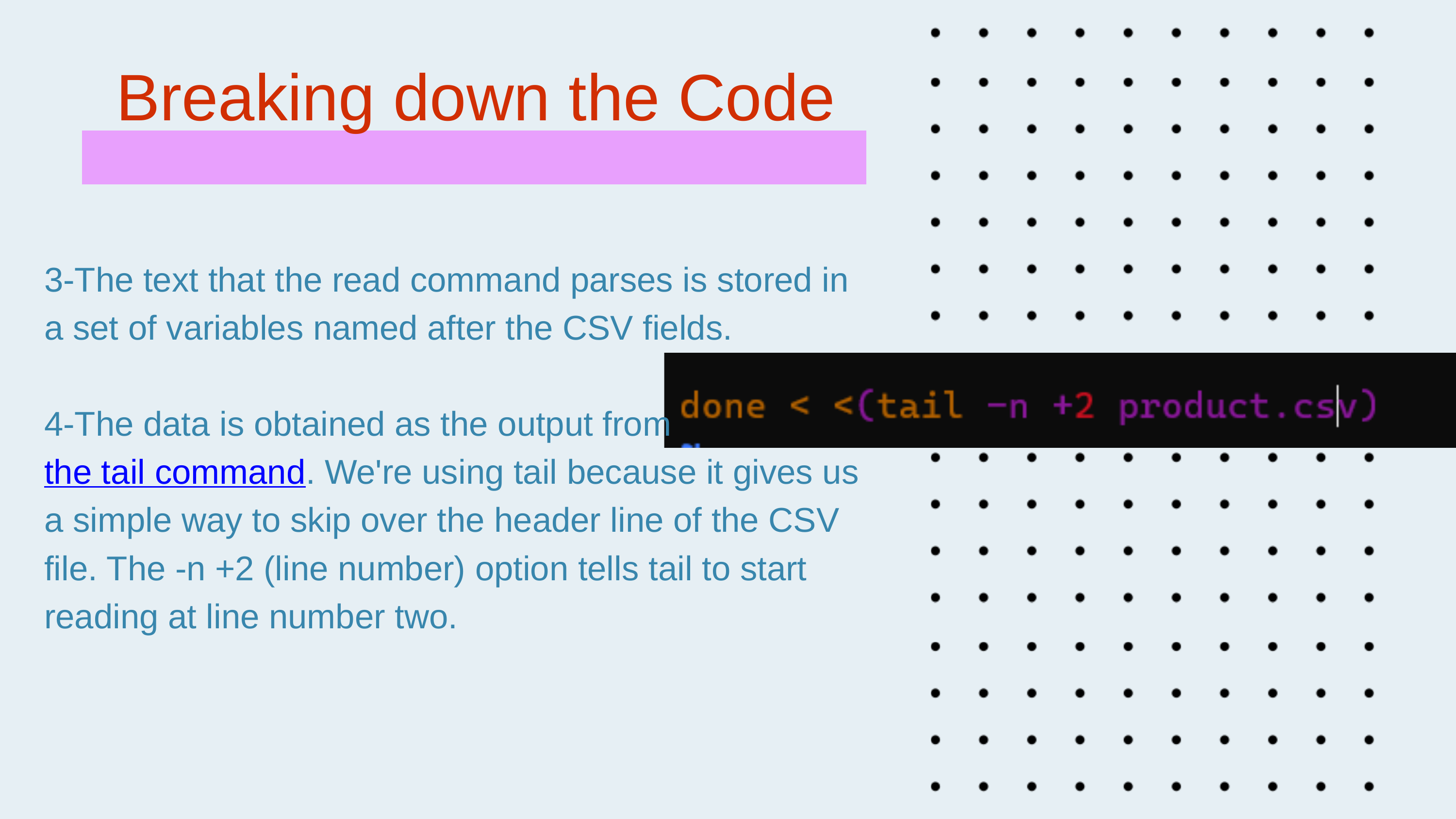

Breaking down the Code

3-The text that the read command parses is stored in a set of variables named after the CSV fields.

4-The data is obtained as the output from the tail command. We're using tail because it gives us a simple way to skip over the header line of the CSV file. The -n +2 (line number) option tells tail to start reading at line number two.